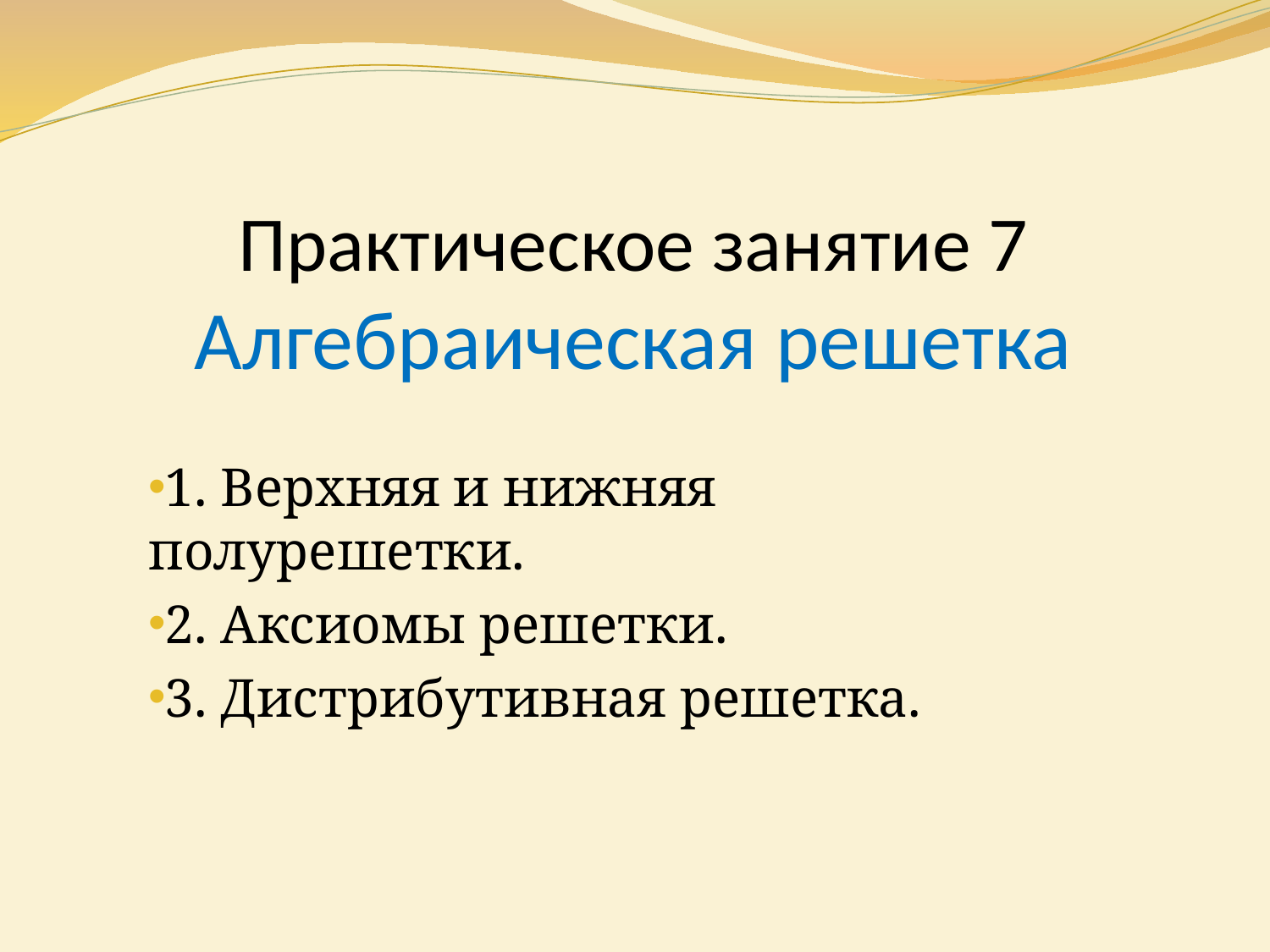

# Практическое занятие 7 Алгебраическая решетка
1. Верхняя и нижняя полурешетки.
2. Аксиомы решетки.
3. Дистрибутивная решетка.